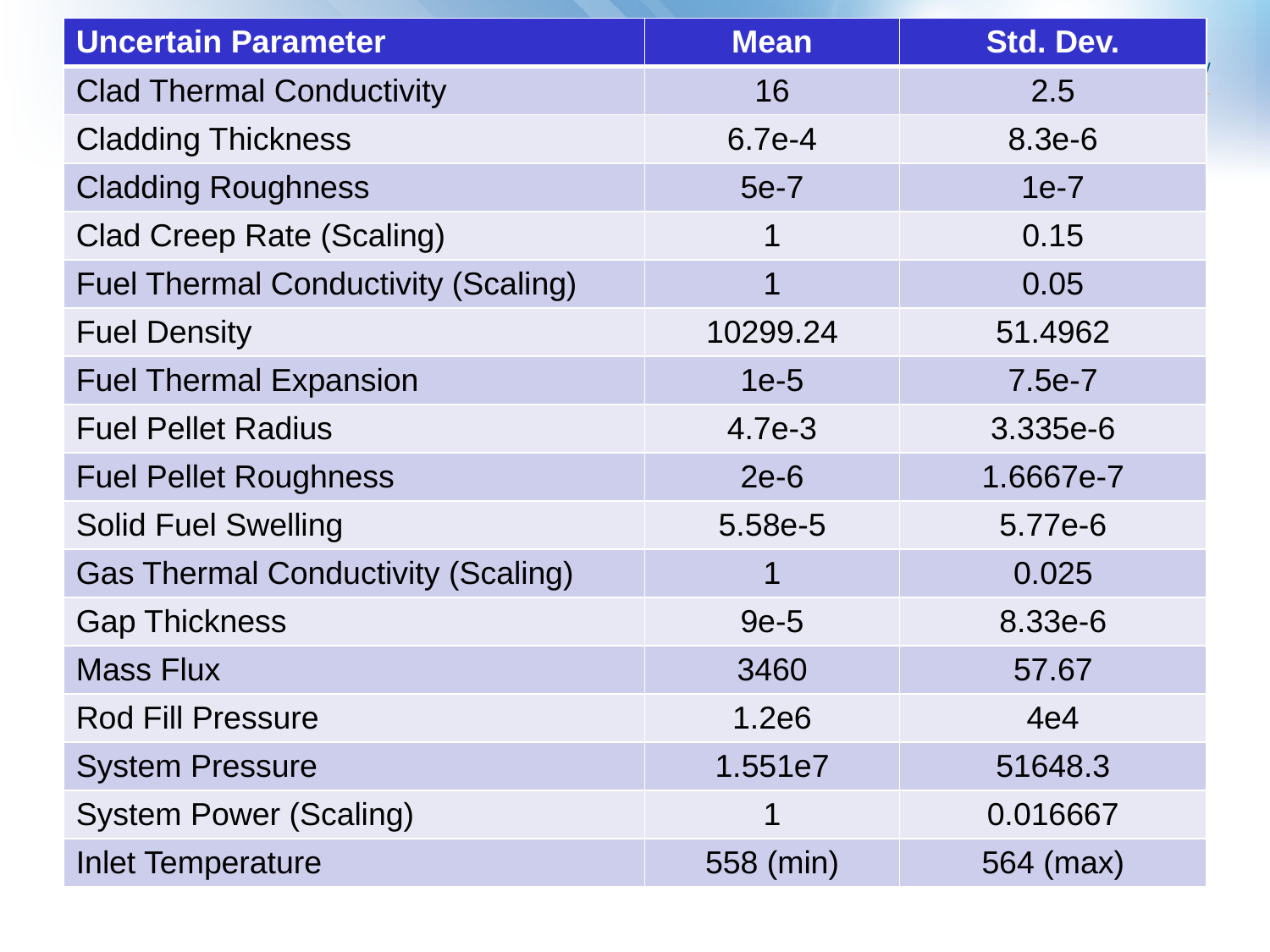

| Uncertain Parameter | Mean | Std. Dev. |
| --- | --- | --- |
| Clad Thermal Conductivity | 16 | 2.5 |
| Cladding Thickness | 6.7e-4 | 8.3e-6 |
| Cladding Roughness | 5e-7 | 1e-7 |
| Clad Creep Rate (Scaling) | 1 | 0.15 |
| Fuel Thermal Conductivity (Scaling) | 1 | 0.05 |
| Fuel Density | 10299.24 | 51.4962 |
| Fuel Thermal Expansion | 1e-5 | 7.5e-7 |
| Fuel Pellet Radius | 4.7e-3 | 3.335e-6 |
| Fuel Pellet Roughness | 2e-6 | 1.6667e-7 |
| Solid Fuel Swelling | 5.58e-5 | 5.77e-6 |
| Gas Thermal Conductivity (Scaling) | 1 | 0.025 |
| Gap Thickness | 9e-5 | 8.33e-6 |
| Mass Flux | 3460 | 57.67 |
| Rod Fill Pressure | 1.2e6 | 4e4 |
| System Pressure | 1.551e7 | 51648.3 |
| System Power (Scaling) | 1 | 0.016667 |
| Inlet Temperature | 558 (min) | 564 (max) |
# Uncertain Inputs